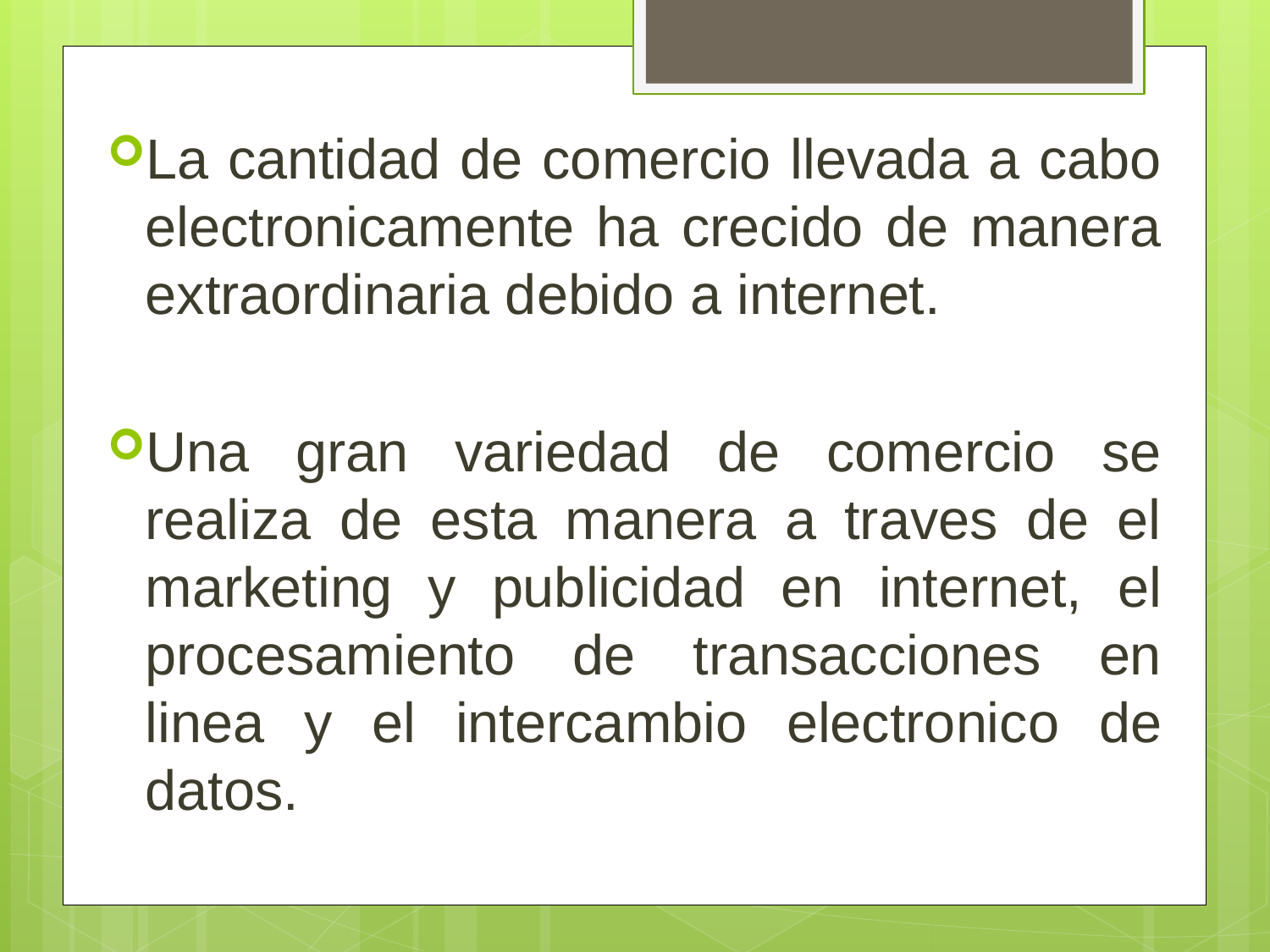

La cantidad de comercio llevada a cabo electronicamente ha crecido de manera extraordinaria debido a internet.

Una gran variedad de comercio se realiza de esta manera a traves de el marketing y publicidad en internet, el procesamiento de transacciones en linea y el intercambio electronico de datos.